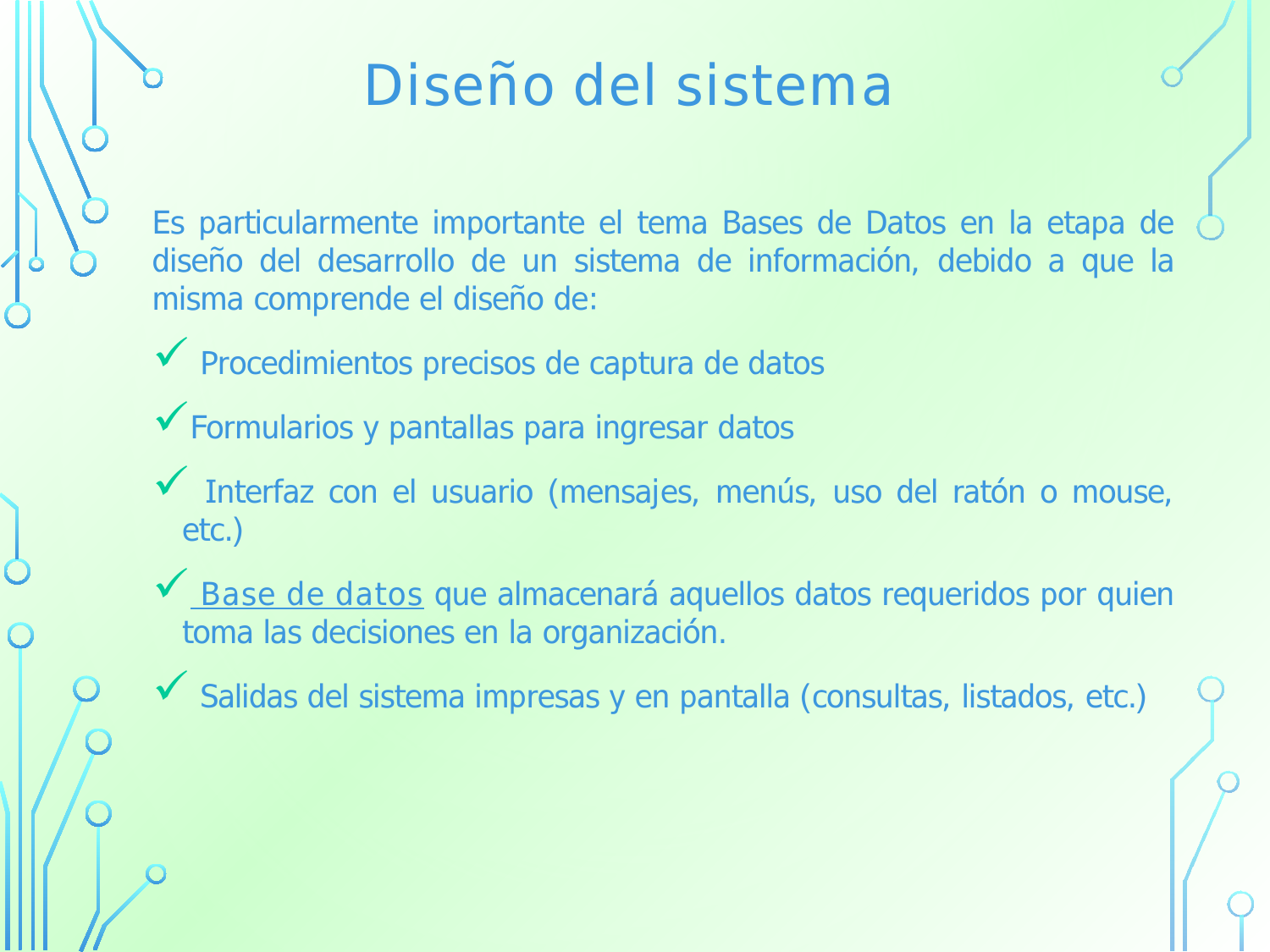

Diseño del sistema
Es particularmente importante el tema Bases de Datos en la etapa de diseño del desarrollo de un sistema de información, debido a que la misma comprende el diseño de:
 Procedimientos precisos de captura de datos
Formularios y pantallas para ingresar datos
 Interfaz con el usuario (mensajes, menús, uso del ratón o mouse, etc.)
 Base de datos que almacenará aquellos datos requeridos por quien toma las decisiones en la organización.
 Salidas del sistema impresas y en pantalla (consultas, listados, etc.)